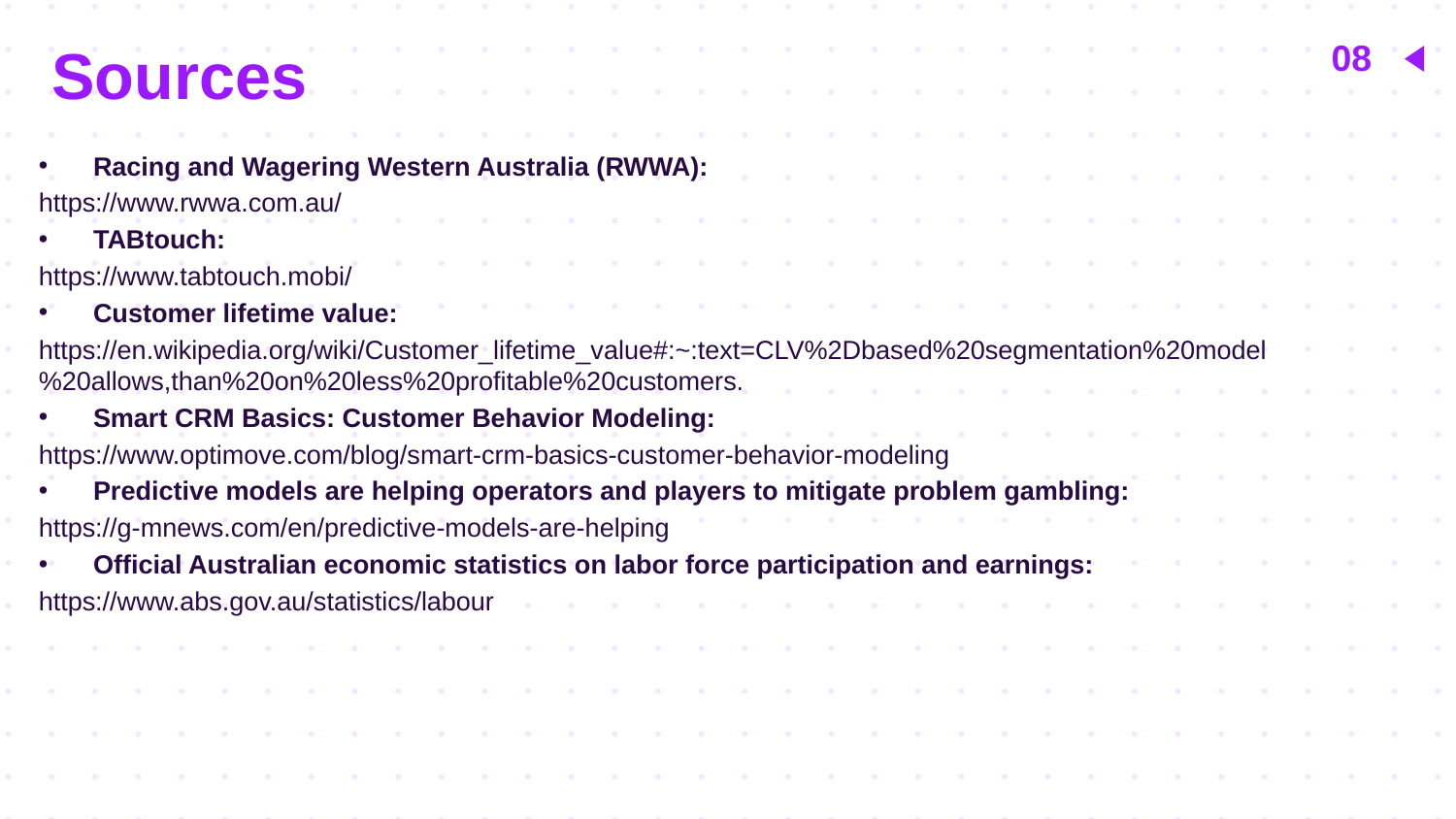

Sources
08

Racing and Wagering Western Australia (RWWA):
https://www.rwwa.com.au/
TABtouch:
https://www.tabtouch.mobi/
Customer lifetime value:
https://en.wikipedia.org/wiki/Customer_lifetime_value#:~:text=CLV%2Dbased%20segmentation%20model%20allows,than%20on%20less%20profitable%20customers.
Smart CRM Basics: Customer Behavior Modeling:
https://www.optimove.com/blog/smart-crm-basics-customer-behavior-modeling
Predictive models are helping operators and players to mitigate problem gambling:
https://g-mnews.com/en/predictive-models-are-helping
Official Australian economic statistics on labor force participation and earnings:
https://www.abs.gov.au/statistics/labour